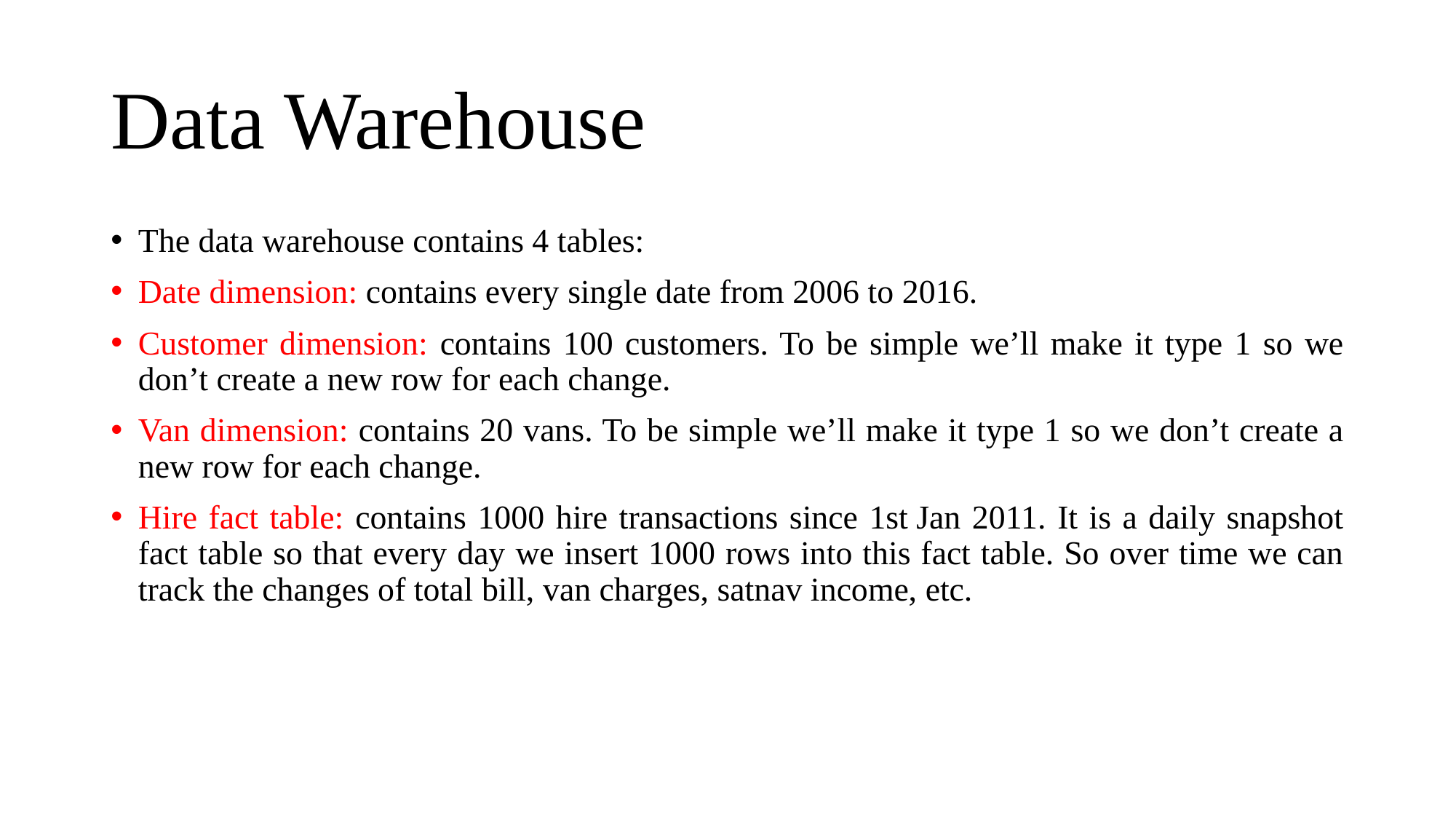

# Data Warehouse
The data warehouse contains 4 tables:
Date dimension: contains every single date from 2006 to 2016.
Customer dimension: contains 100 customers. To be simple we’ll make it type 1 so we don’t create a new row for each change.
Van dimension: contains 20 vans. To be simple we’ll make it type 1 so we don’t create a new row for each change.
Hire fact table: contains 1000 hire transactions since 1st Jan 2011. It is a daily snapshot fact table so that every day we insert 1000 rows into this fact table. So over time we can track the changes of total bill, van charges, satnav income, etc.